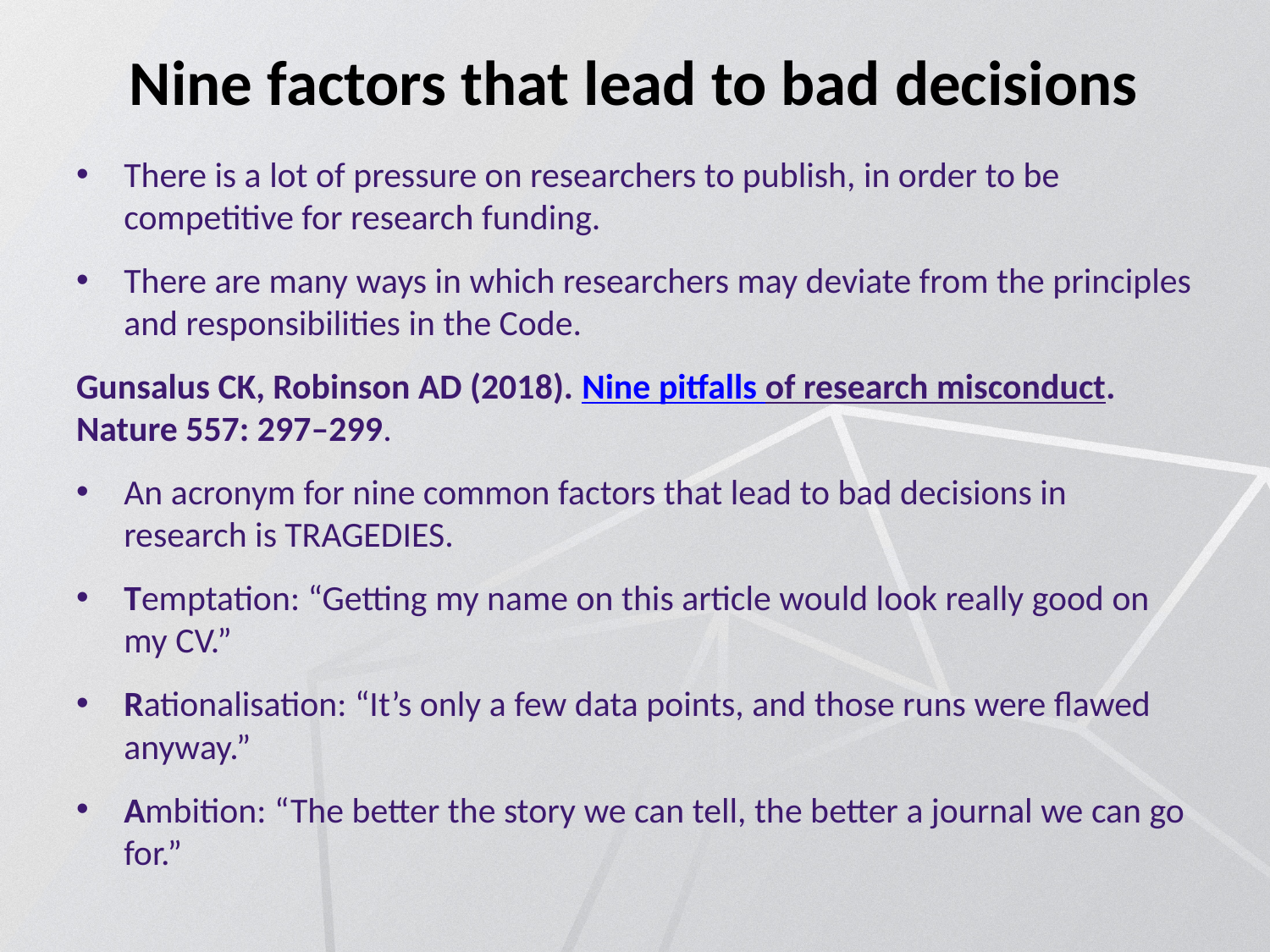

# Nine factors that lead to bad decisions
There is a lot of pressure on researchers to publish, in order to be competitive for research funding.
There are many ways in which researchers may deviate from the principles and responsibilities in the Code.
Gunsalus CK, Robinson AD (2018). Nine pitfalls of research misconduct. Nature 557: 297–299.
An acronym for nine common factors that lead to bad decisions in research is TRAGEDIES.
Temptation: “Getting my name on this article would look really good on my CV.”
Rationalisation: “It’s only a few data points, and those runs were flawed anyway.”
Ambition: “The better the story we can tell, the better a journal we can go for.”